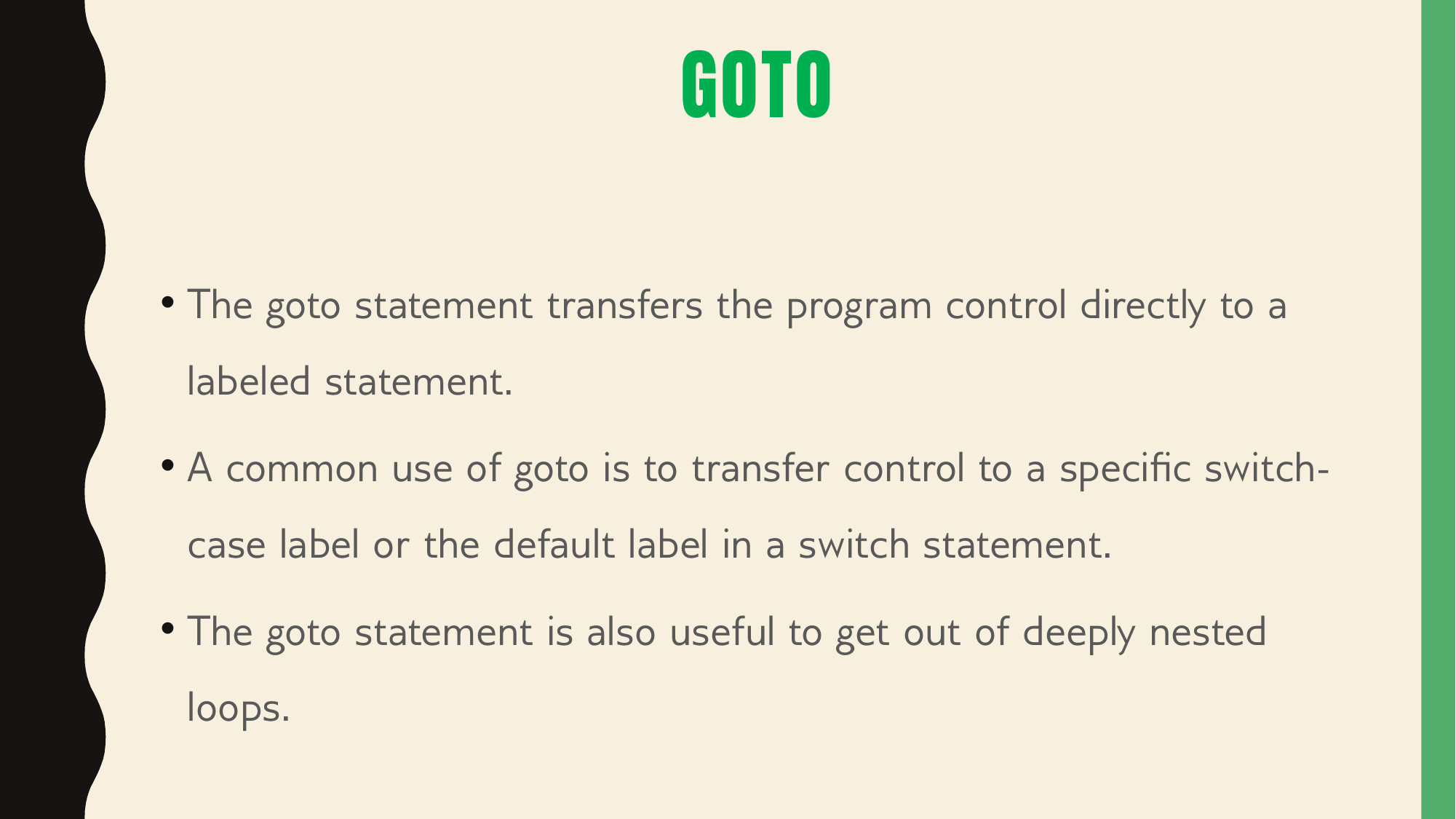

# goto

The goto statement transfers the program control directly to a labeled statement.
A common use of goto is to transfer control to a specific switch-case label or the default label in a switch statement.
The goto statement is also useful to get out of deeply nested loops.